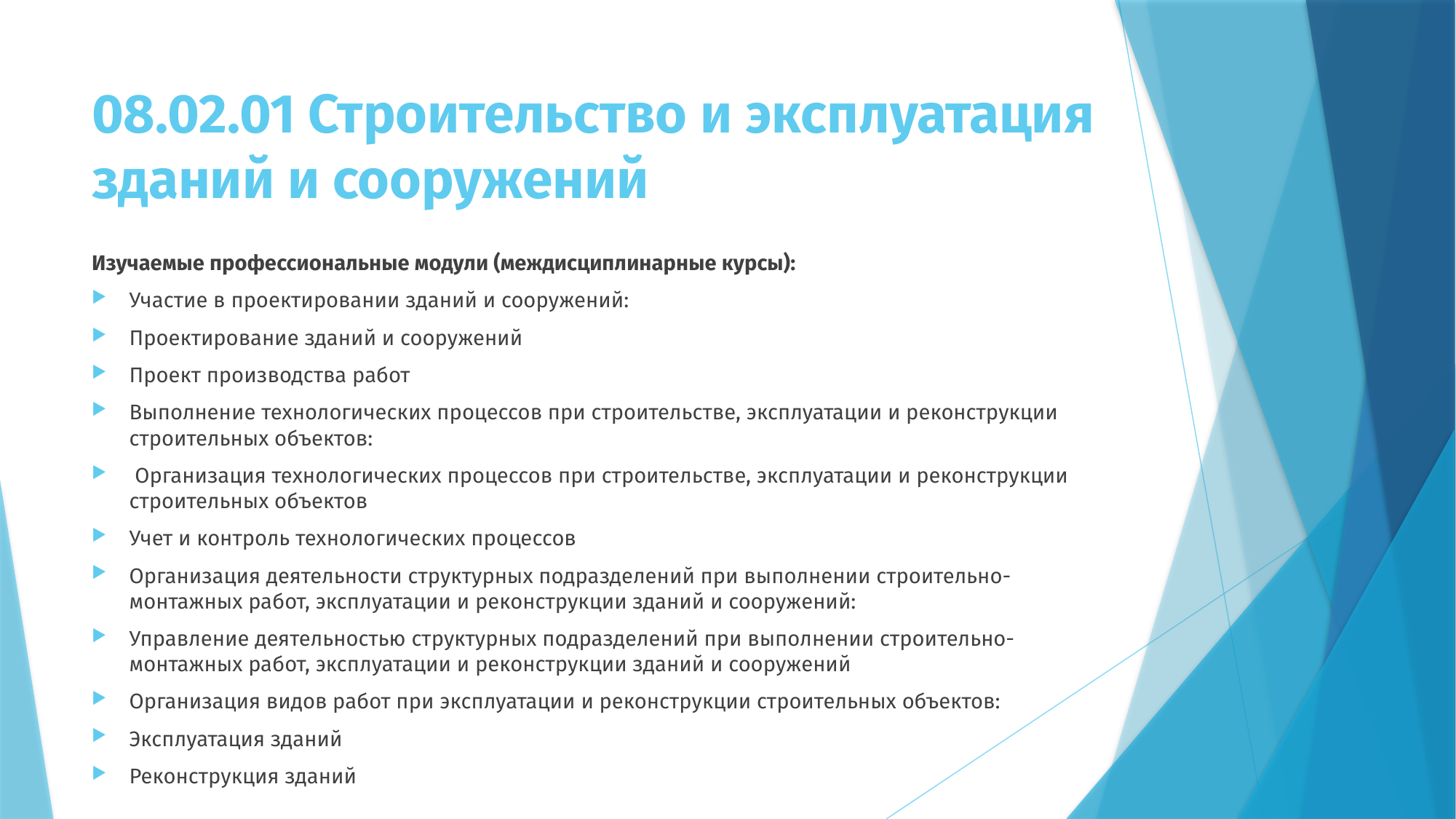

# 08.02.01 Строительство и эксплуатация зданий и сооружений
Изучаемые профессиональные модули (междисциплинарные курсы):
Участие в проектировании зданий и сооружений:
Проектирование зданий и сооружений
Проект производства работ
Выполнение технологических процессов при строительстве, эксплуатации и реконструкции строительных объектов:
 Организация технологических процессов при строительстве, эксплуатации и реконструкции строительных объектов
Учет и контроль технологических процессов
Организация деятельности структурных подразделений при выполнении строительно-монтажных работ, эксплуатации и реконструкции зданий и сооружений:
Управление деятельностью структурных подразделений при выполнении строительно-монтажных работ, эксплуатации и реконструкции зданий и сооружений
Организация видов работ при эксплуатации и реконструкции строительных объектов:
Эксплуатация зданий
Реконструкция зданий